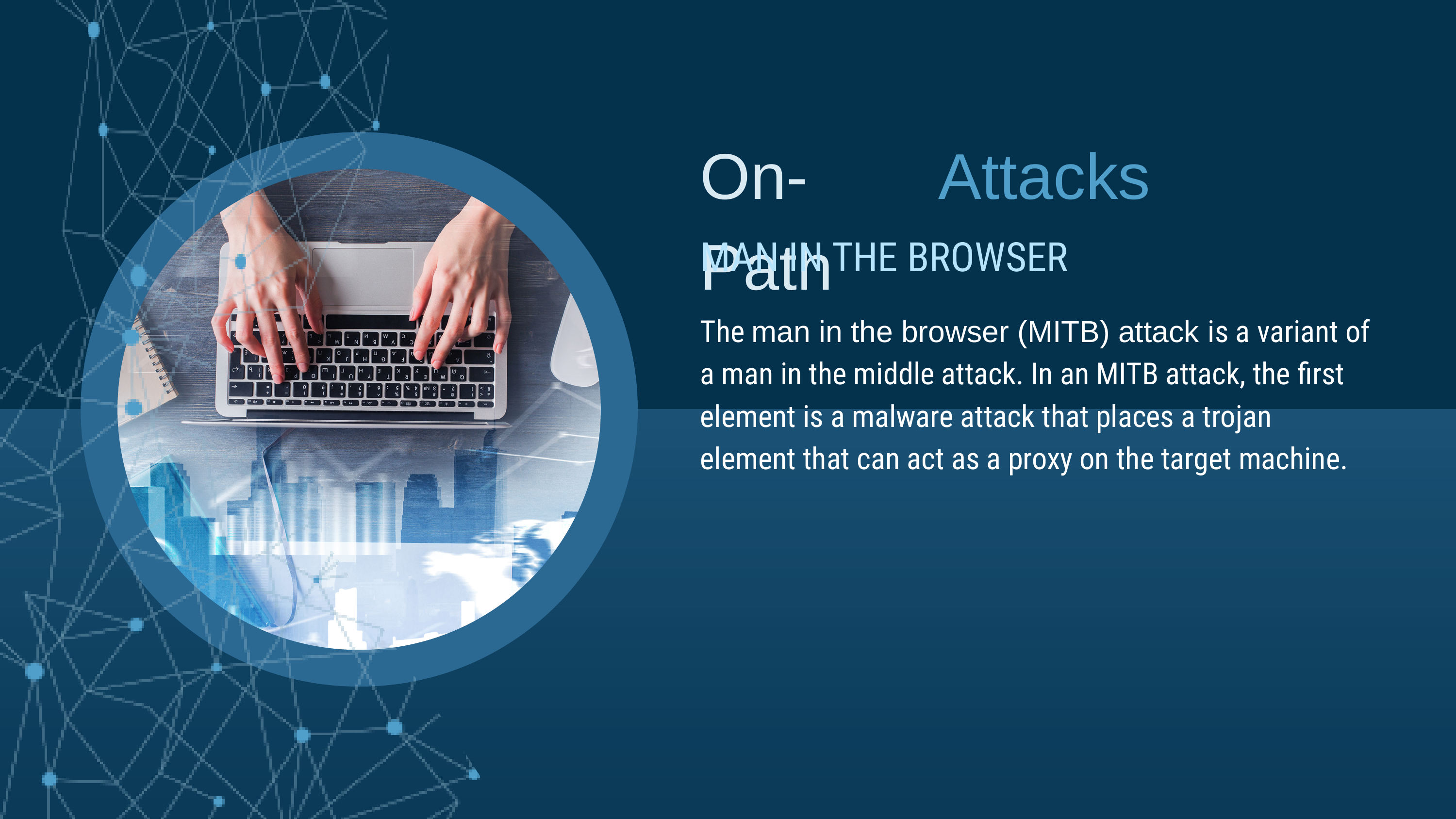

On-Path
Attacks

MAN IN THE BROWSER
The man in the browser (MITB) attack is a variant of a man in the middle attack. In an MITB attack, the first element is a malware attack that places a trojan element that can act as a proxy on the target machine.